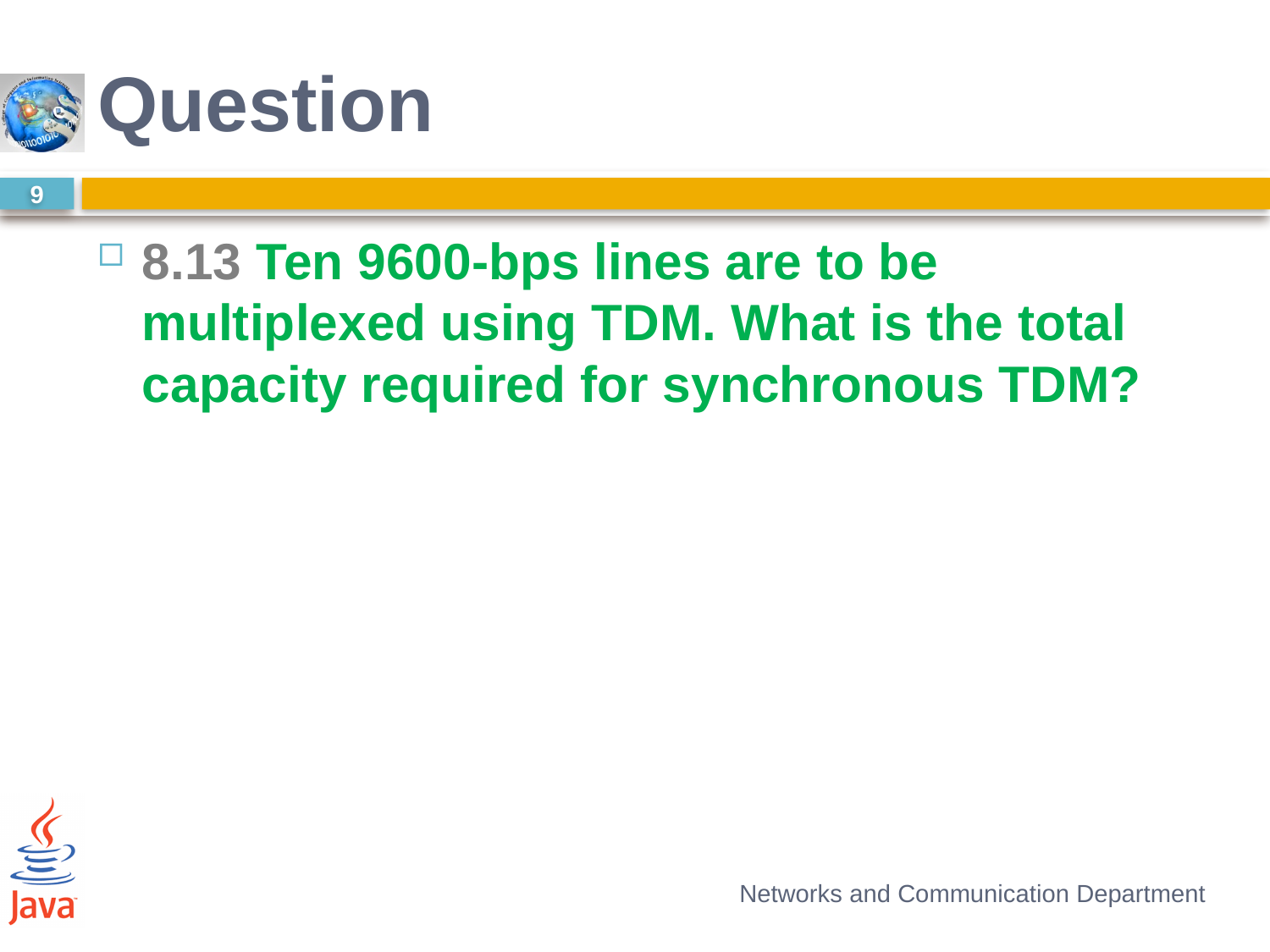

# Question
9
8.13 Ten 9600-bps lines are to be multiplexed using TDM. What is the total capacity required for synchronous TDM?
Networks and Communication Department